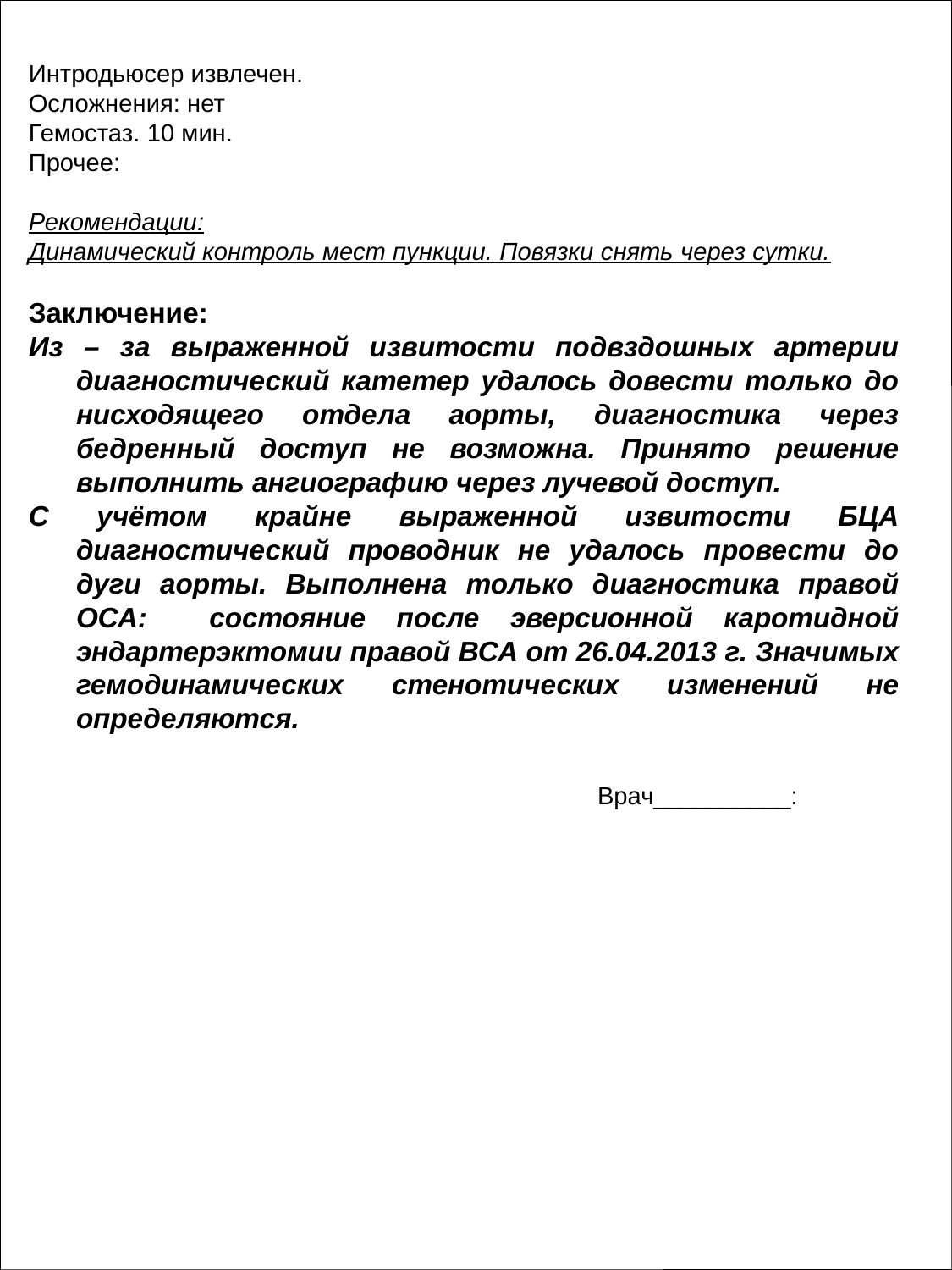

Интродьюсер извлечен.
Осложнения: нет
Гемостаз. 10 мин.
Прочее:

Рекомендации:
Динамический контроль мест пункции. Повязки снять через сутки.

Заключение:
Из – за выраженной извитости подвздошных артерии диагностический катетер удалось довести только до нисходящего отдела аорты, диагностика через бедренный доступ не возможна. Принято решение выполнить ангиографию через лучевой доступ.
С учётом крайне выраженной извитости БЦА диагностический проводник не удалось провести до дуги аорты. Выполнена только диагностика правой ОСА:  состояние после эверсионной каротидной эндартерэктомии правой ВСА от 26.04.2013 г. Значимых гемодинамических стенотических изменений не определяются.

Врач__________: